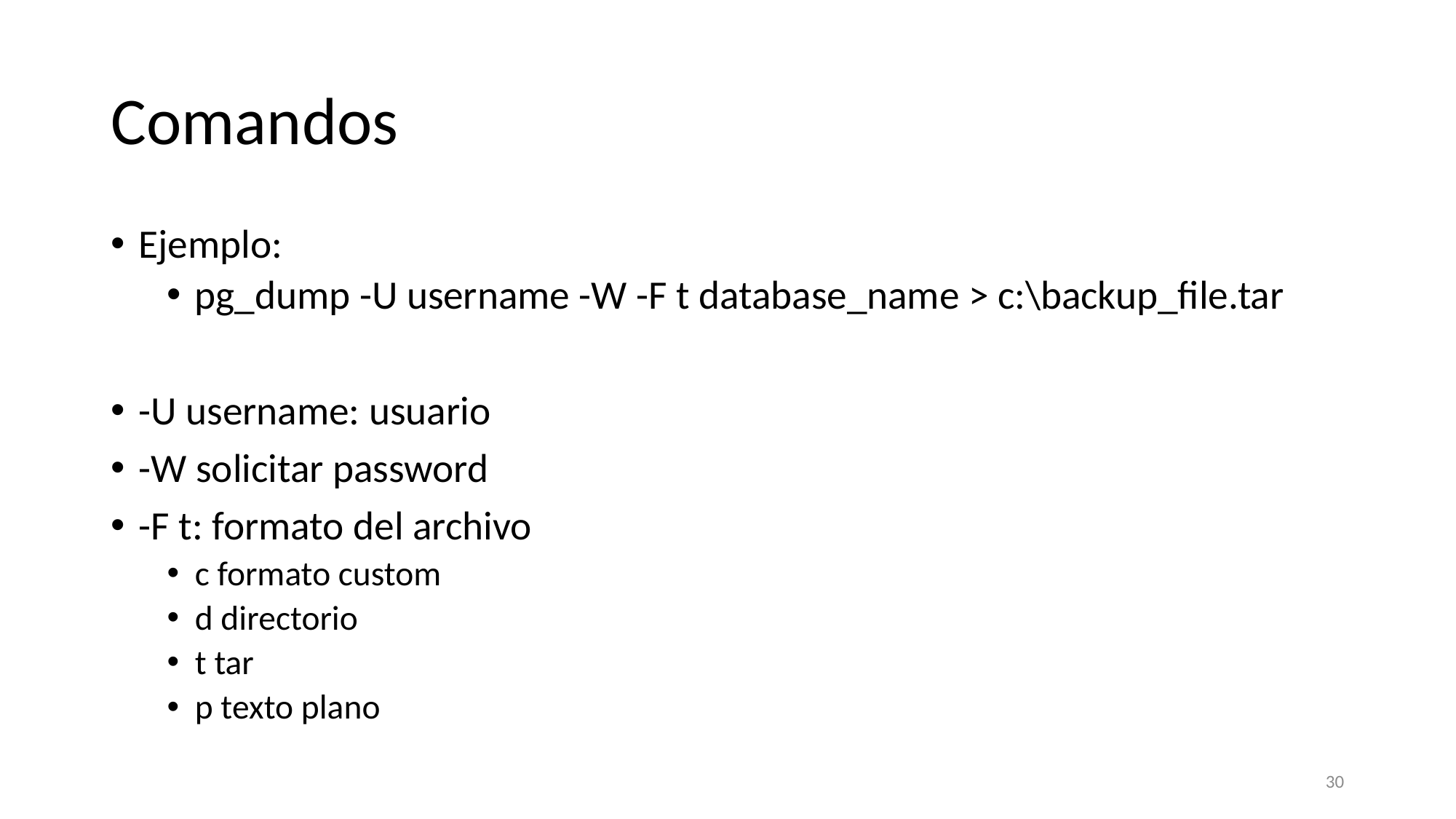

# Comandos
Ejemplo:
pg_dump -U username -W -F t database_name > c:\backup_file.tar

-U username: usuario
-W solicitar password
-F t: formato del archivo
c formato custom
d directorio
t tar
p texto plano
30